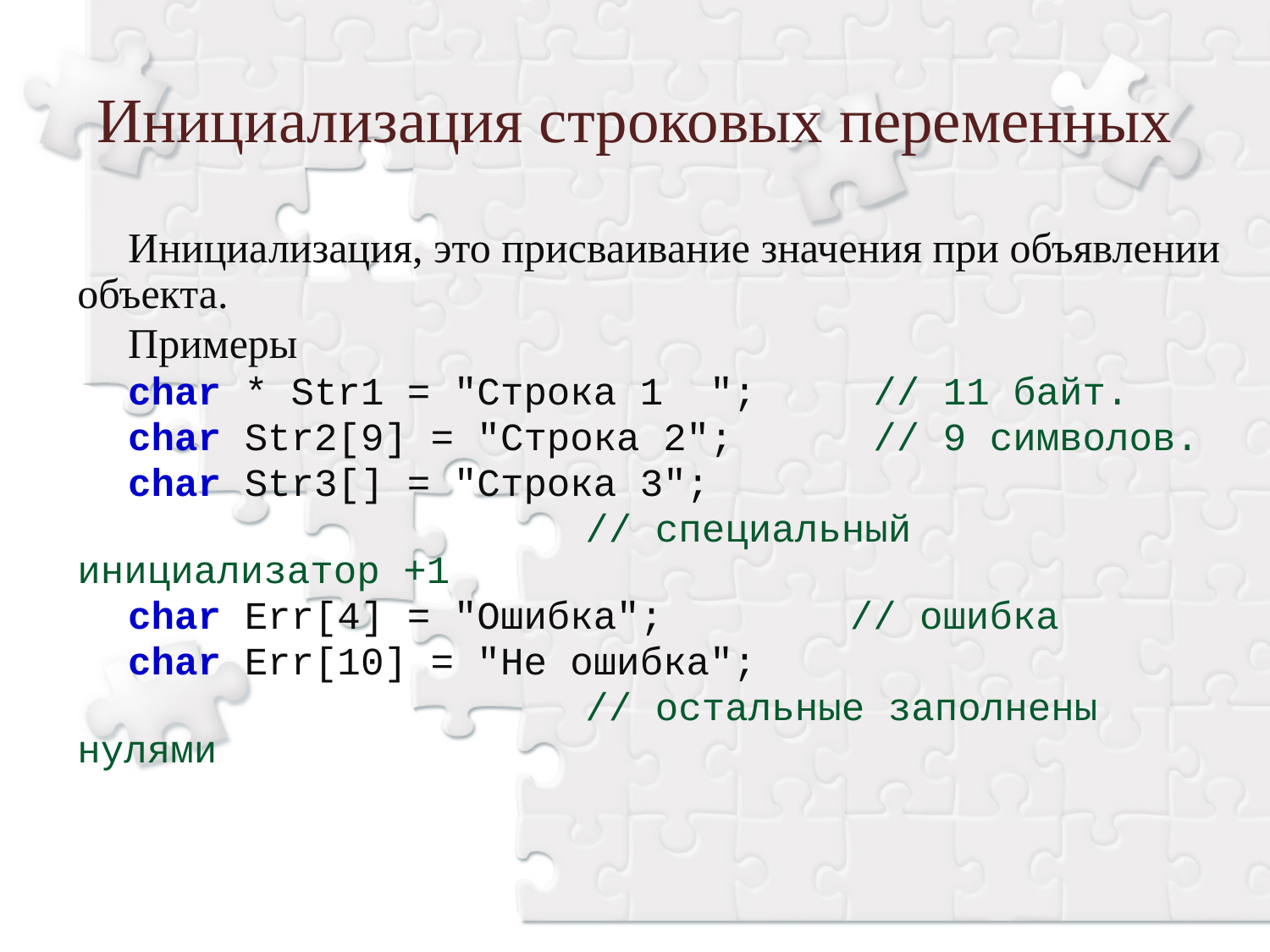

Инициализация строковых переменных
Инициализация, это присваивание значения при объявлении объекта.
Примеры
char * Str1 = "Строка 1  ";     // 11 байт.
char Str2[9] = "Строка 2";      // 9 символов.
char Str3[] = "Строка 3";
				// специальный инициализатор +1
char Err[4] = "Ошибка";        // ошибка
char Err[10] = "Не ошибка";
				// остальные заполнены нулями